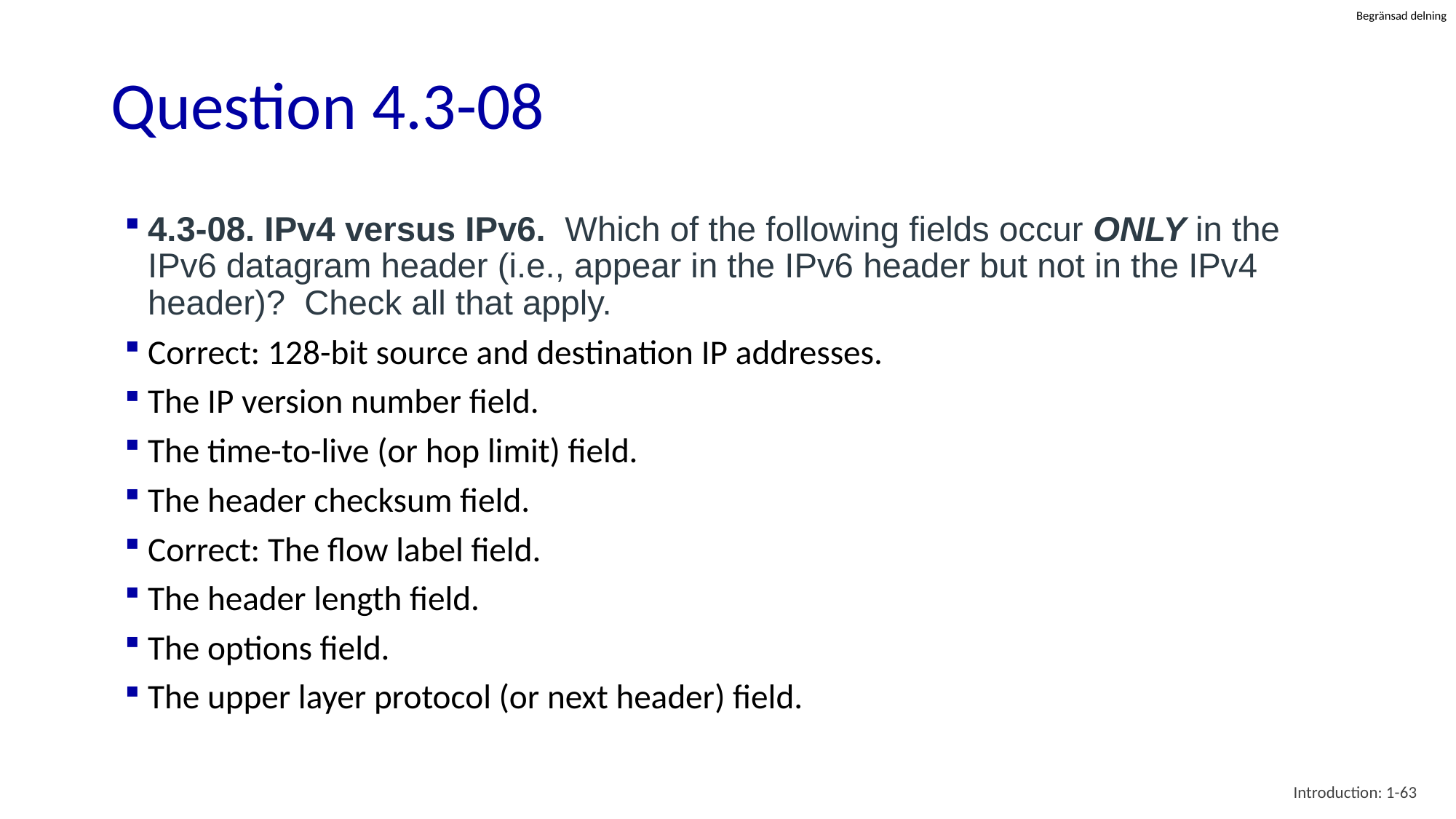

# Question 4.3-08
4.3-08. IPv4 versus IPv6.  Which of the following fields occur ONLY in the IPv6 datagram header (i.e., appear in the IPv6 header but not in the IPv4 header)?  Check all that apply.
Correct: 128-bit source and destination IP addresses.
The IP version number field.
The time-to-live (or hop limit) field.
The header checksum field.
Correct: The flow label field.
The header length field.
The options field.
The upper layer protocol (or next header) field.
Introduction: 1-63